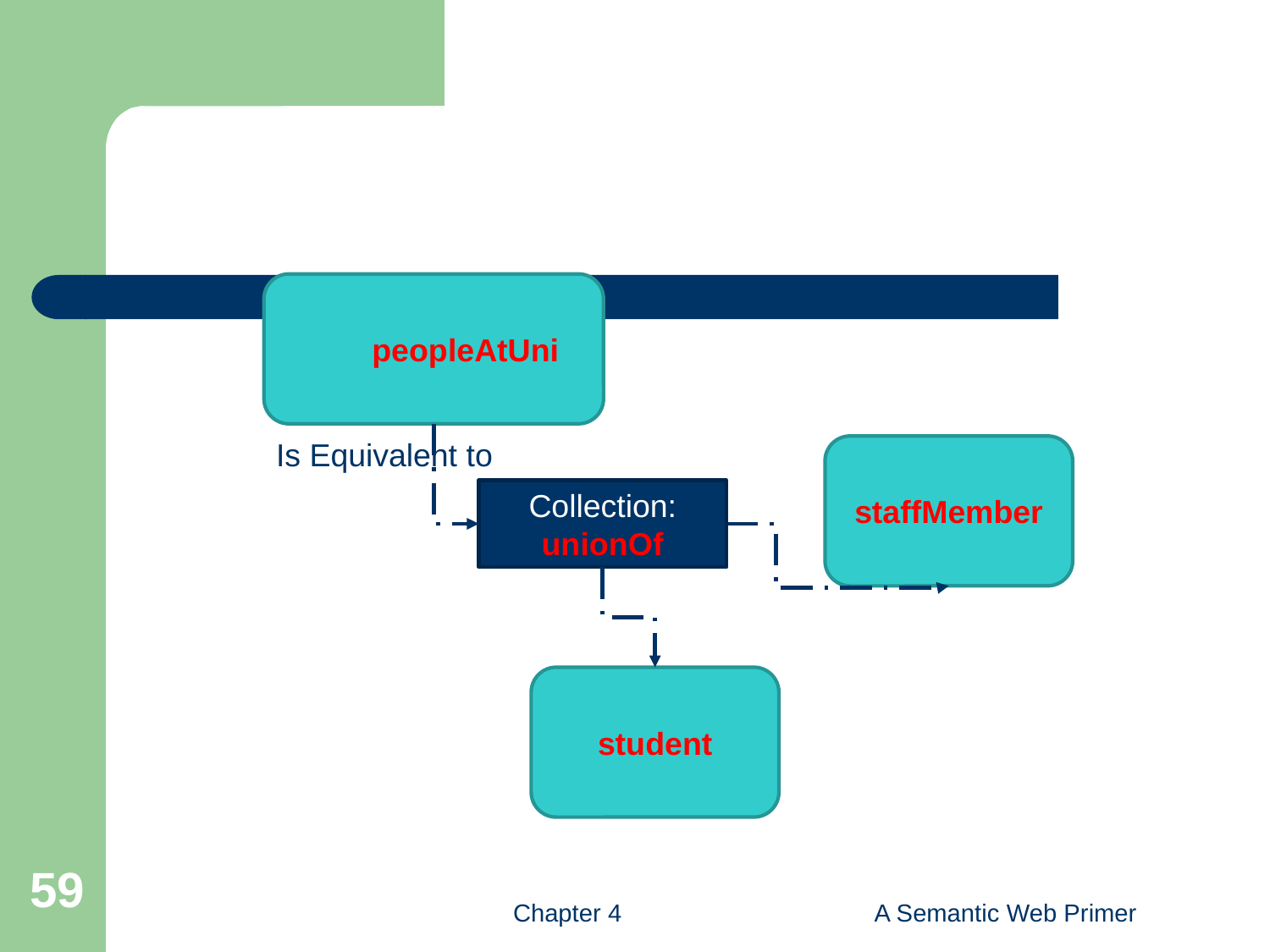

peopleAtUni
Is Equivalent to
staffMember
Collection: unionOf
student
59
Chapter 4
A Semantic Web Primer